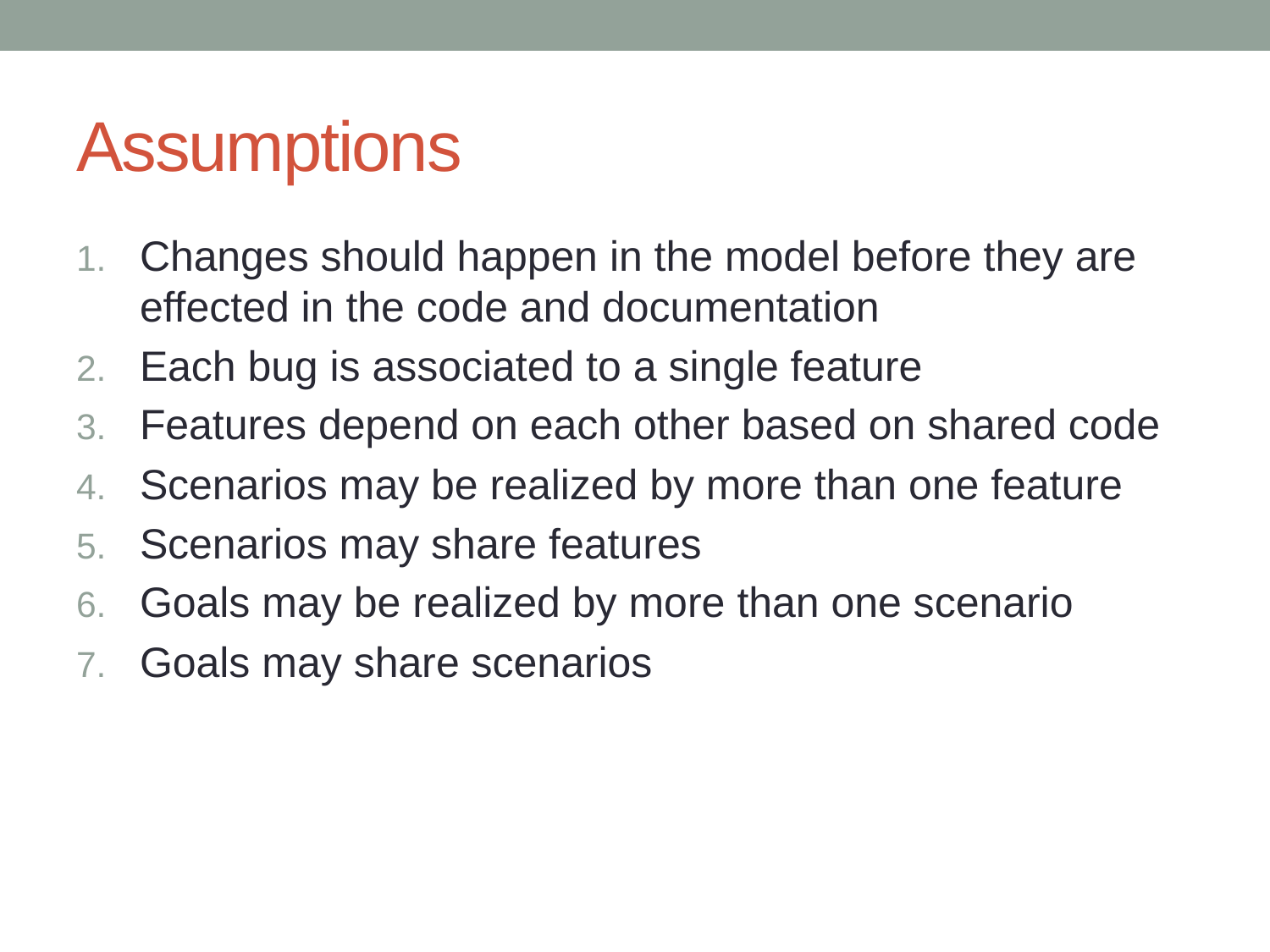

# Assumptions
Changes should happen in the model before they are effected in the code and documentation
Each bug is associated to a single feature
Features depend on each other based on shared code
Scenarios may be realized by more than one feature
Scenarios may share features
Goals may be realized by more than one scenario
Goals may share scenarios